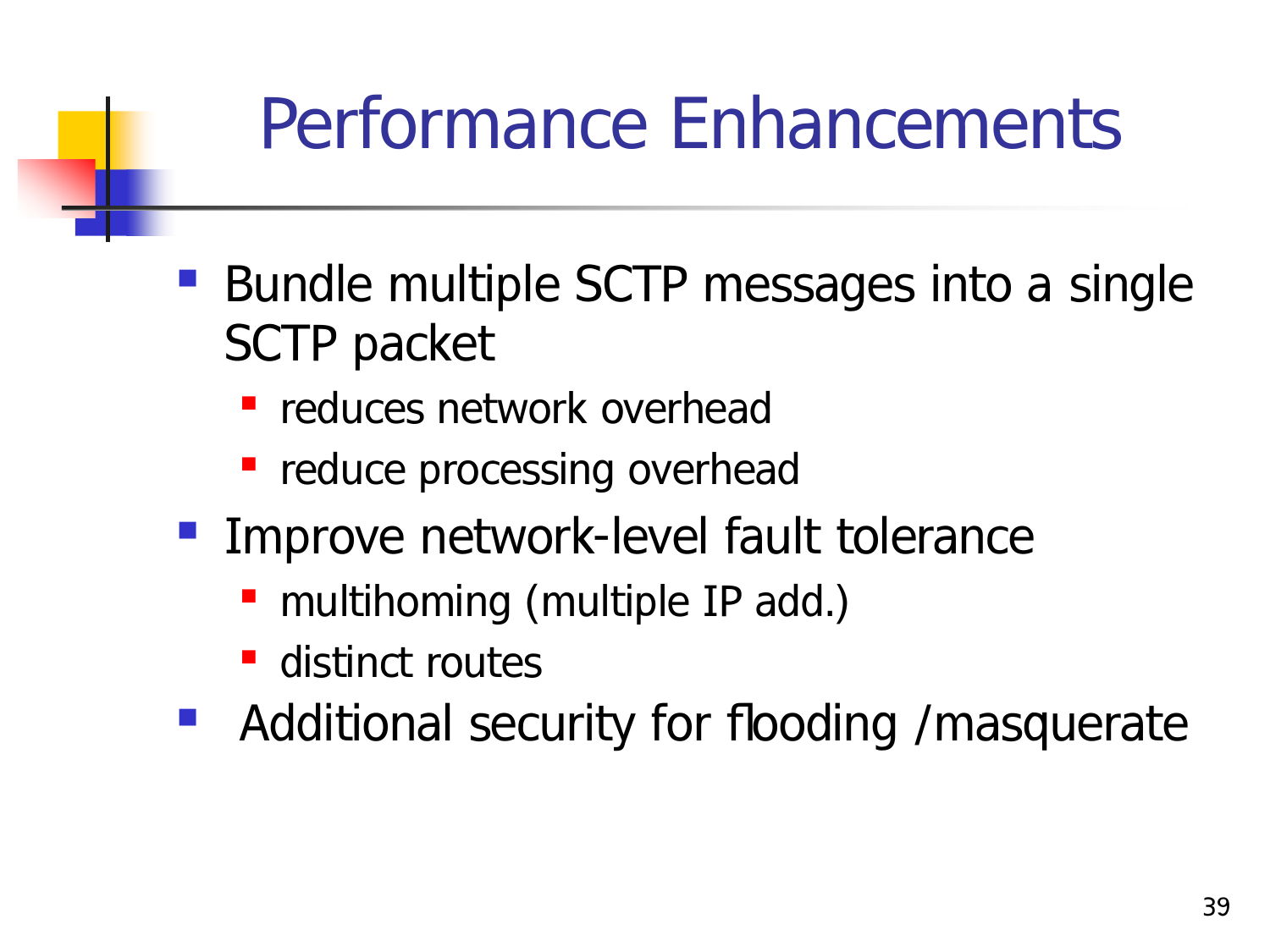

# Performance Enhancements

Bundle multiple SCTP messages into a single
SCTP packet
reduces network overhead
reduce processing overhead
Improve network-level fault tolerance
multihoming (multiple IP add.)
distinct routes
Additional security for flooding /masquerate
39